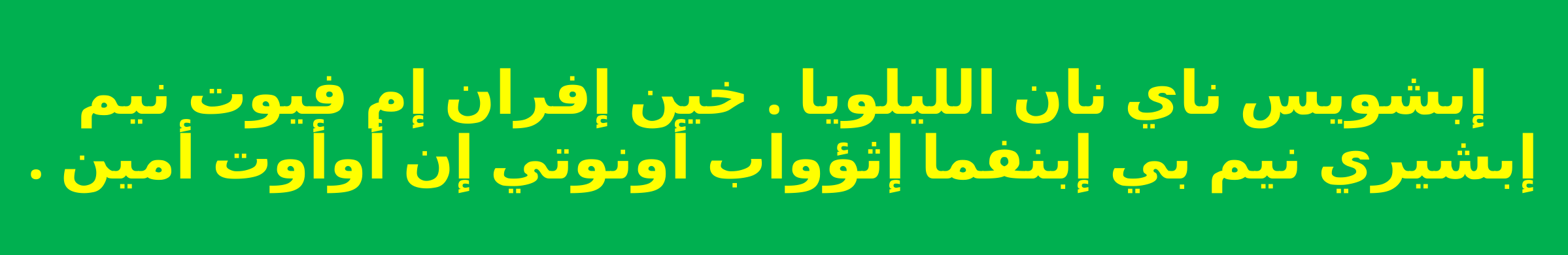

إبشويس ناي نان الليلويا . خين إفران إم فيوت نيم إبشيري نيم بي إبنفما إثؤواب أونوتي إن أوأوت أمين .